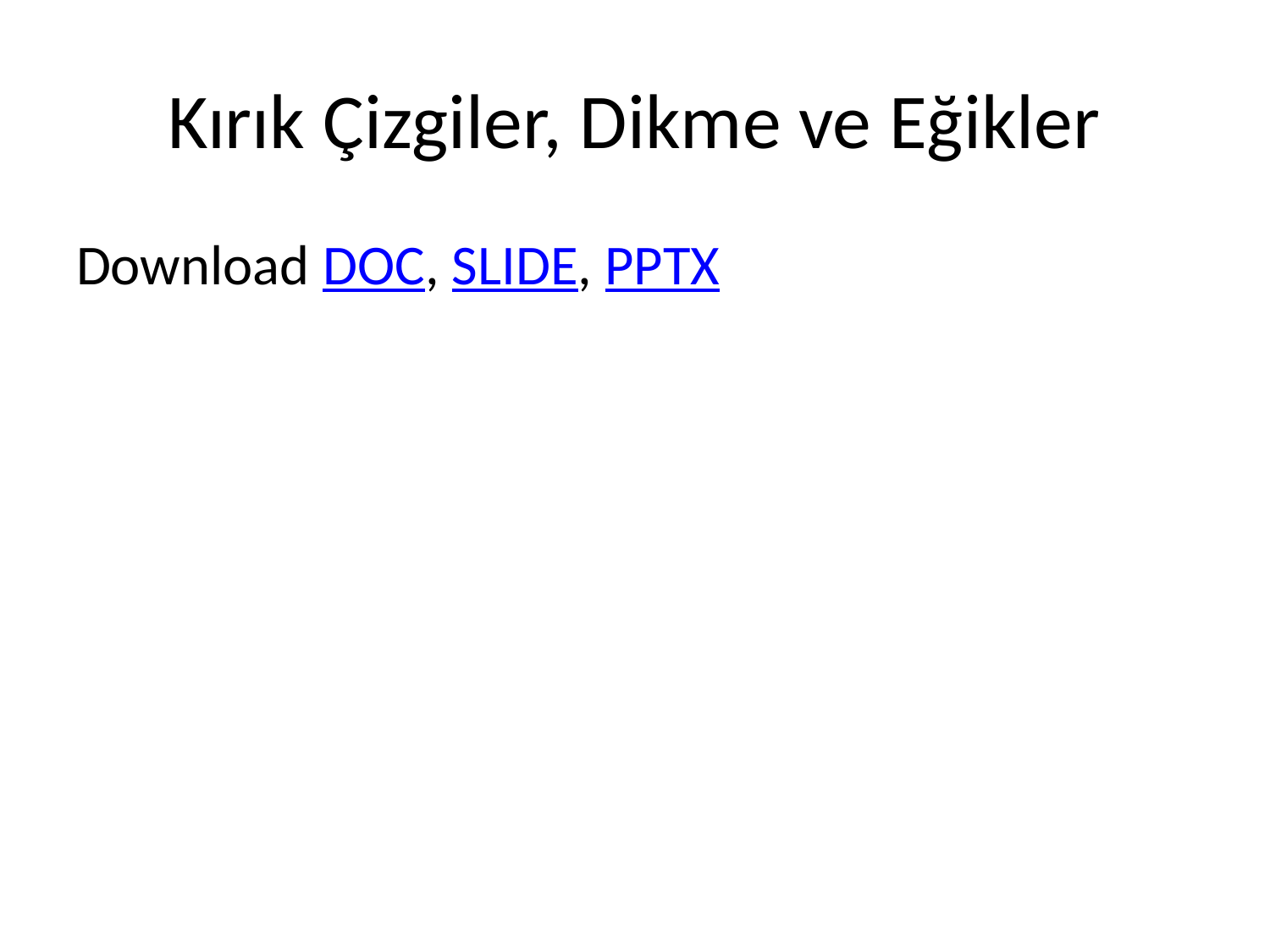

# Kırık Çizgiler, Dikme ve Eğikler
Download DOC, SLIDE, PPTX